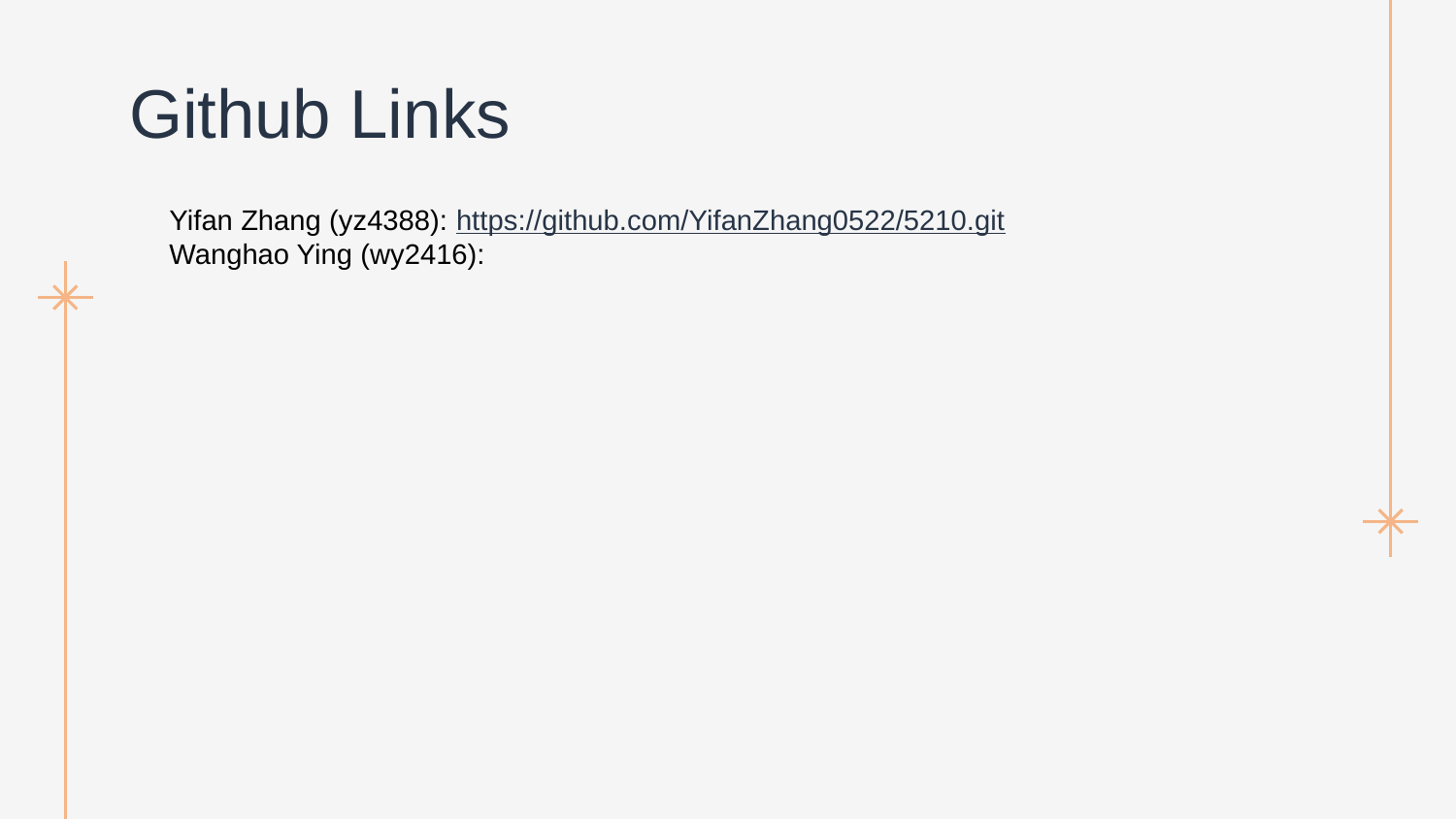

# Github Links
Yifan Zhang (yz4388): https://github.com/YifanZhang0522/5210.git
Wanghao Ying (wy2416):